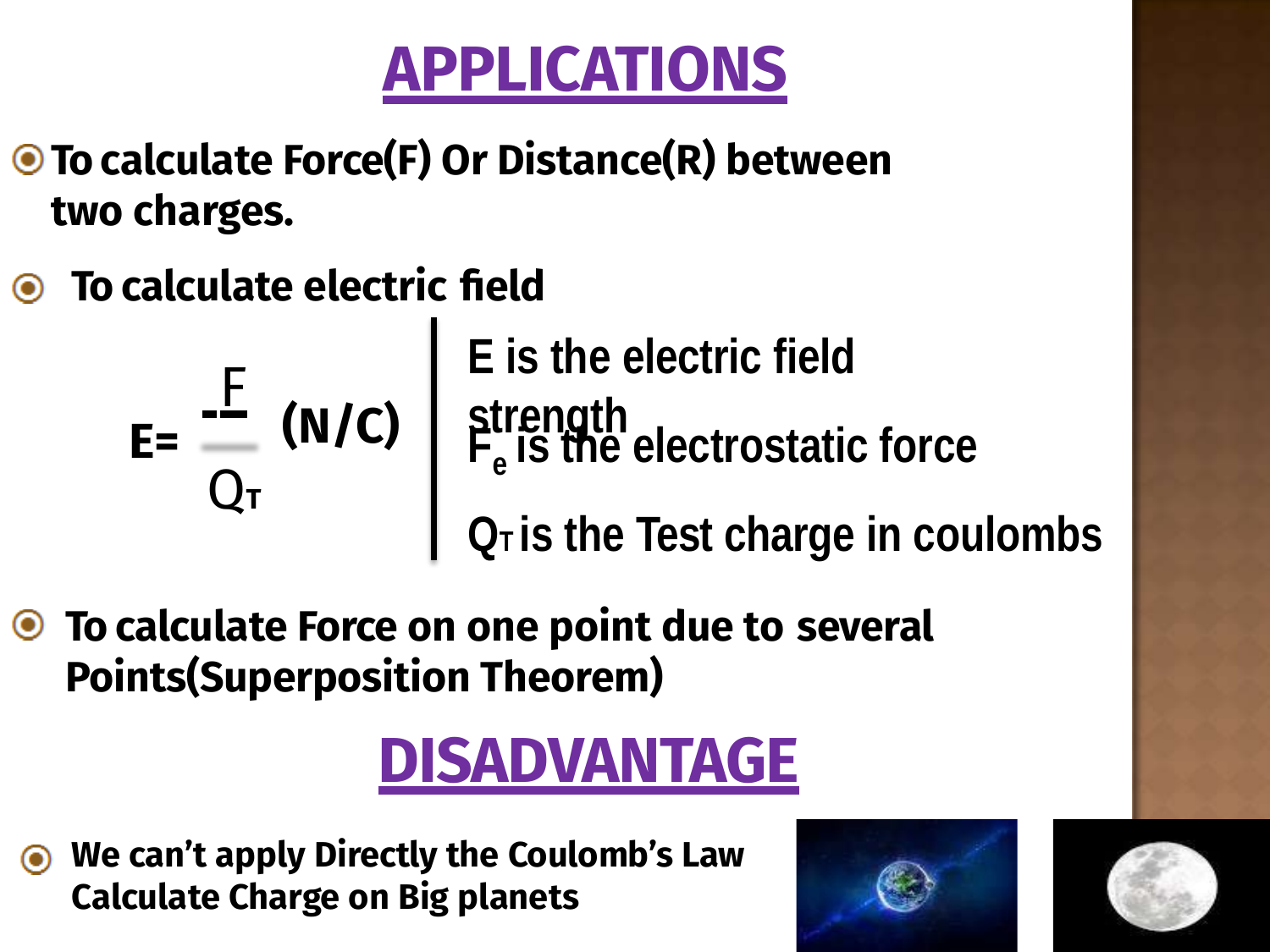

# APPLICATIONS
To calculate Force(F) Or Distance(R) between  two charges.
To calculate electric field
E is the electric field strength

 F
E=	(N/C)
F	is the electrostatic force
e
QT is the Test charge in coulombs

QT
To calculate Force on one point due to several
Points(Superposition Theorem)
DISADVANTAGE
We can’t apply Directly the Coulomb’s Law  Calculate Charge on Big planets